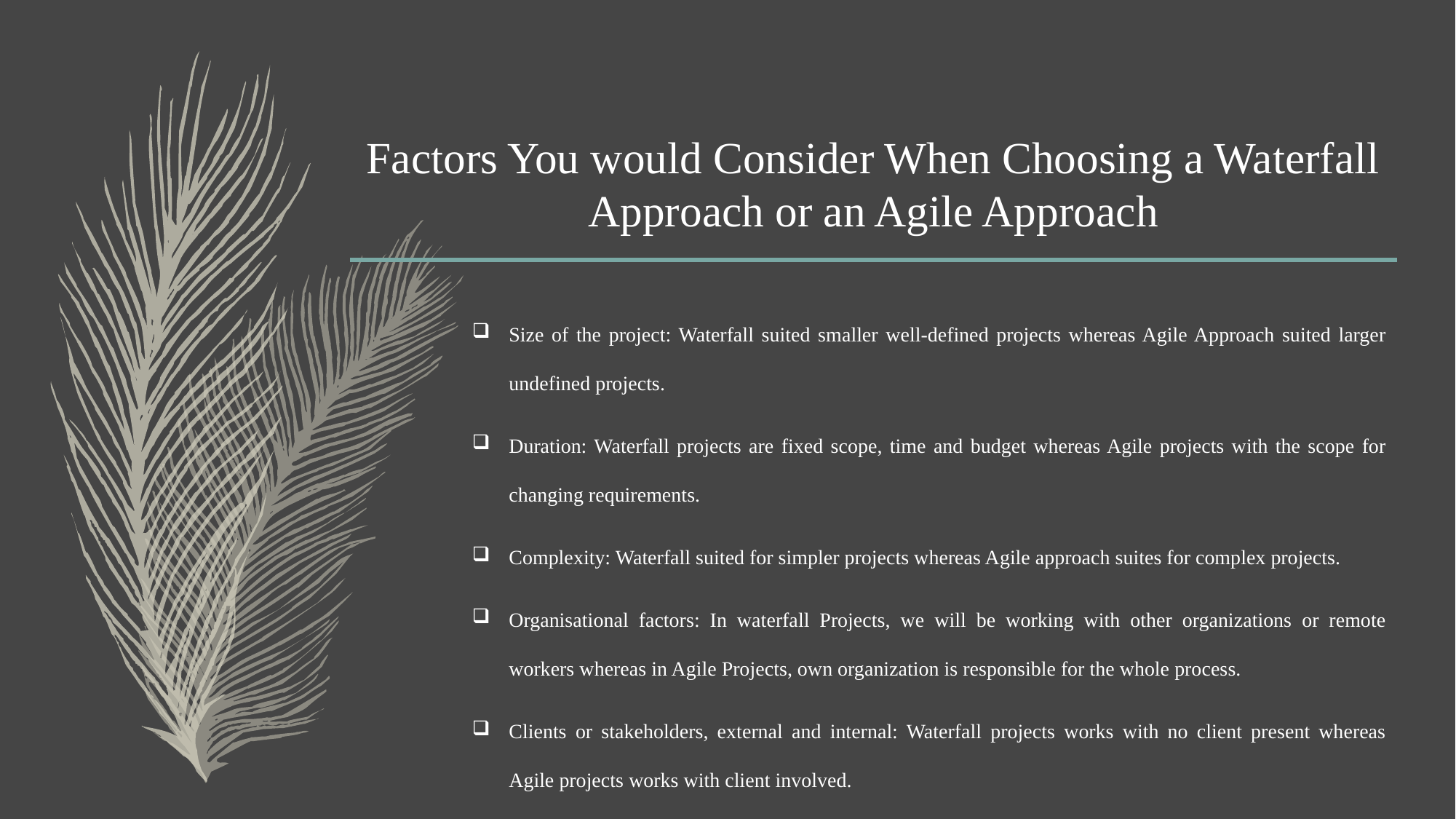

# Factors You would Consider When Choosing a Waterfall Approach or an Agile Approach
Size of the project: Waterfall suited smaller well-defined projects whereas Agile Approach suited larger undefined projects.
Duration: Waterfall projects are fixed scope, time and budget whereas Agile projects with the scope for changing requirements.
Complexity: Waterfall suited for simpler projects whereas Agile approach suites for complex projects.
Organisational factors: In waterfall Projects, we will be working with other organizations or remote workers whereas in Agile Projects, own organization is responsible for the whole process.
Clients or stakeholders, external and internal: Waterfall projects works with no client present whereas Agile projects works with client involved.